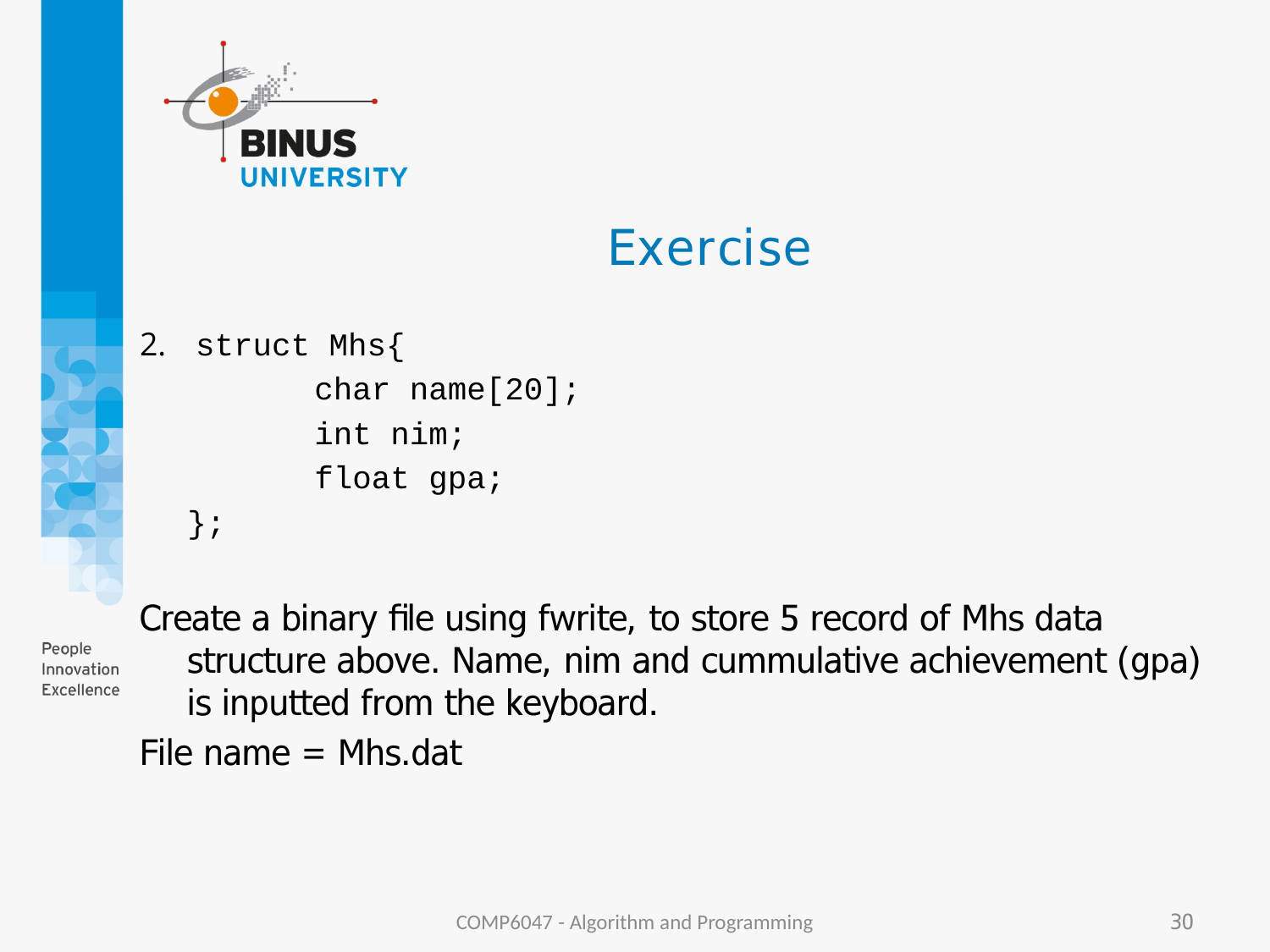

# Exercise
 struct Mhs{
    	char name[20];
    	int nim;
    	float gpa;
	};

Create a binary file using fwrite, to store 5 record of Mhs data structure above. Name, nim and cummulative achievement (gpa) is inputted from the keyboard.
File name = Mhs.dat
COMP6047 - Algorithm and Programming
30